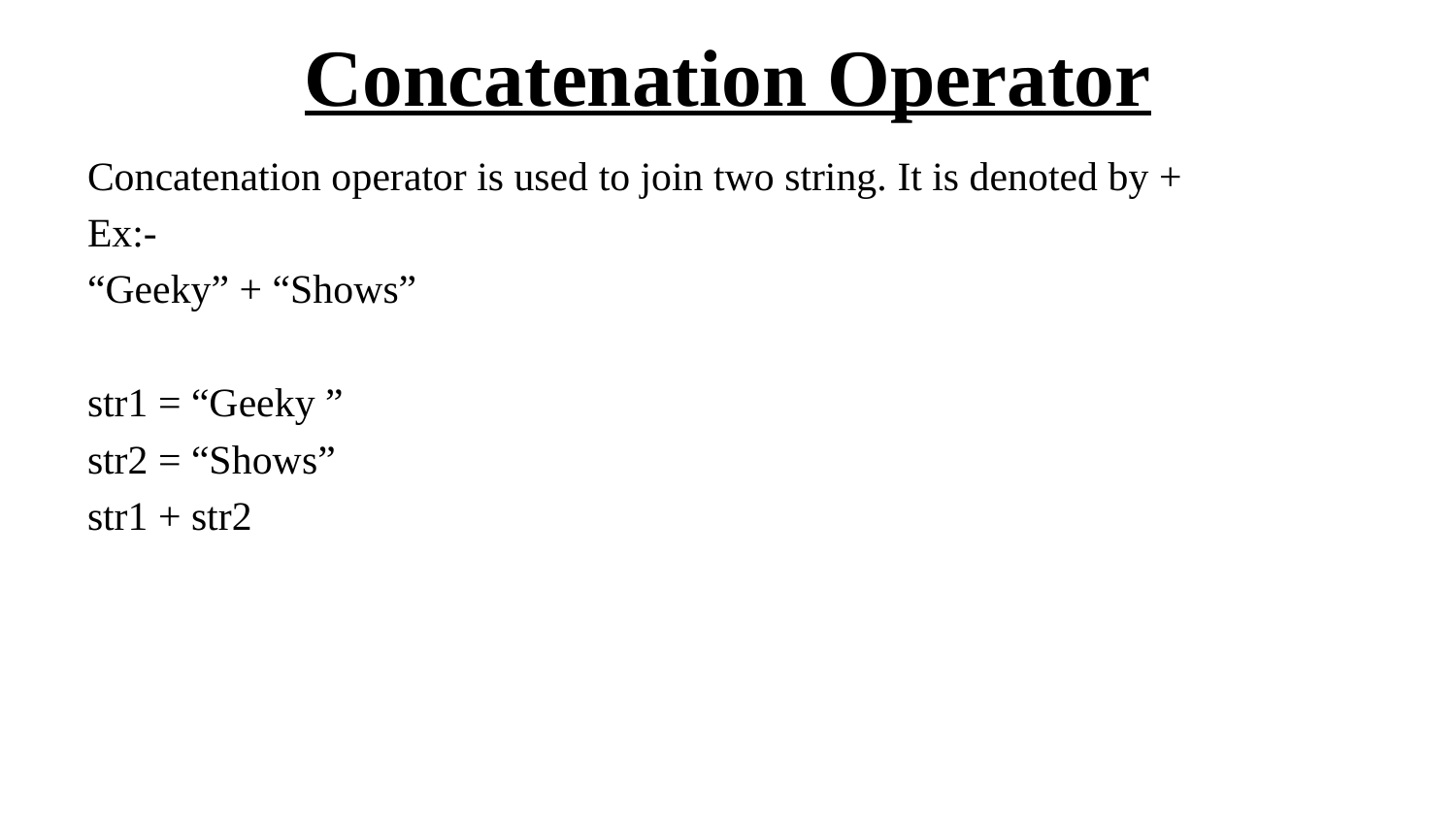

# Concatenation Operator
Concatenation operator is used to join two string. It is denoted by +
Ex:-
“Geeky” + “Shows”

str1 = “Geeky ”
str2 = “Shows”
str1 + str2